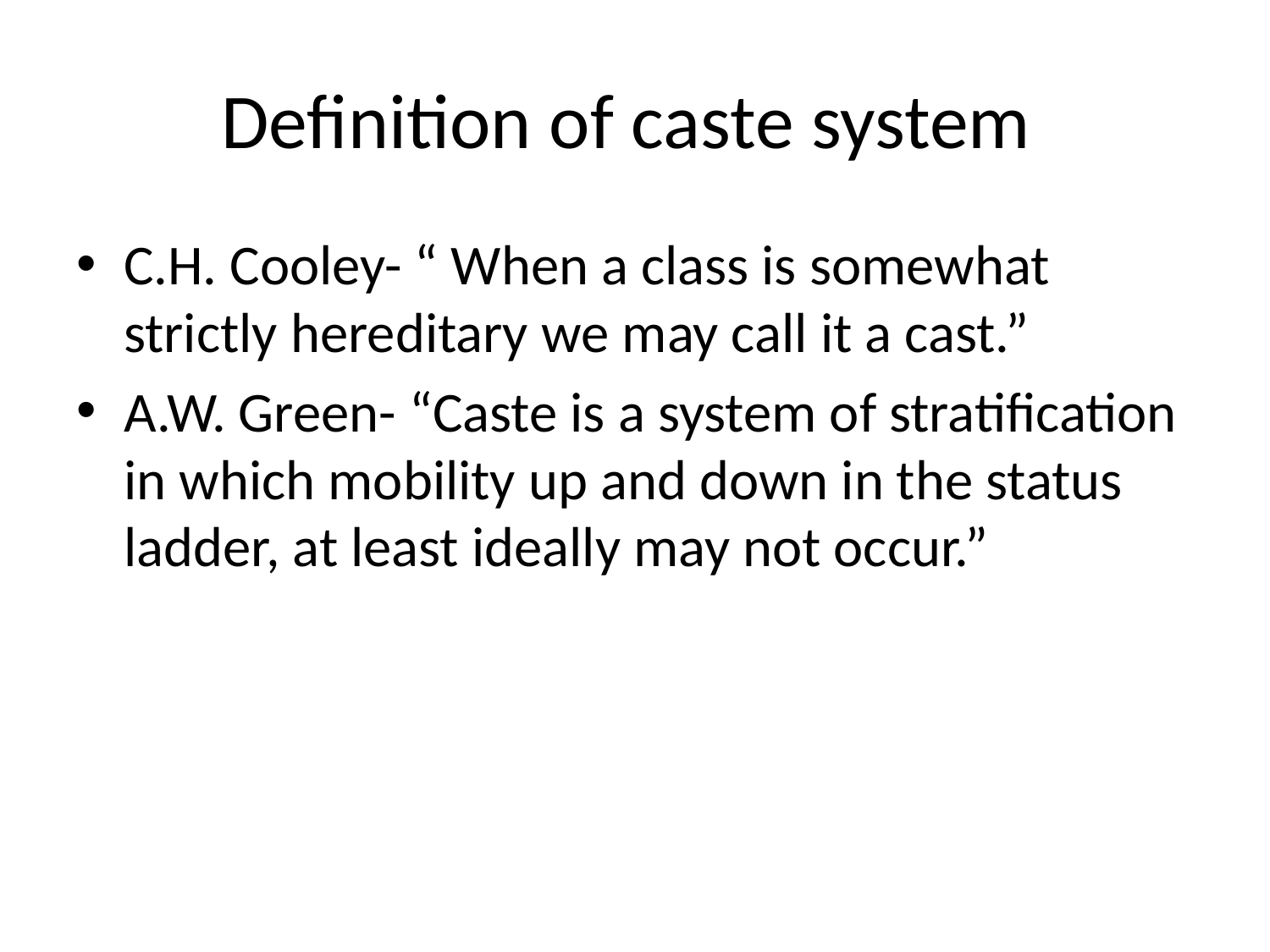

# Definition of caste system
C.H. Cooley- “ When a class is somewhat strictly hereditary we may call it a cast.”
A.W. Green- “Caste is a system of stratification in which mobility up and down in the status ladder, at least ideally may not occur.”